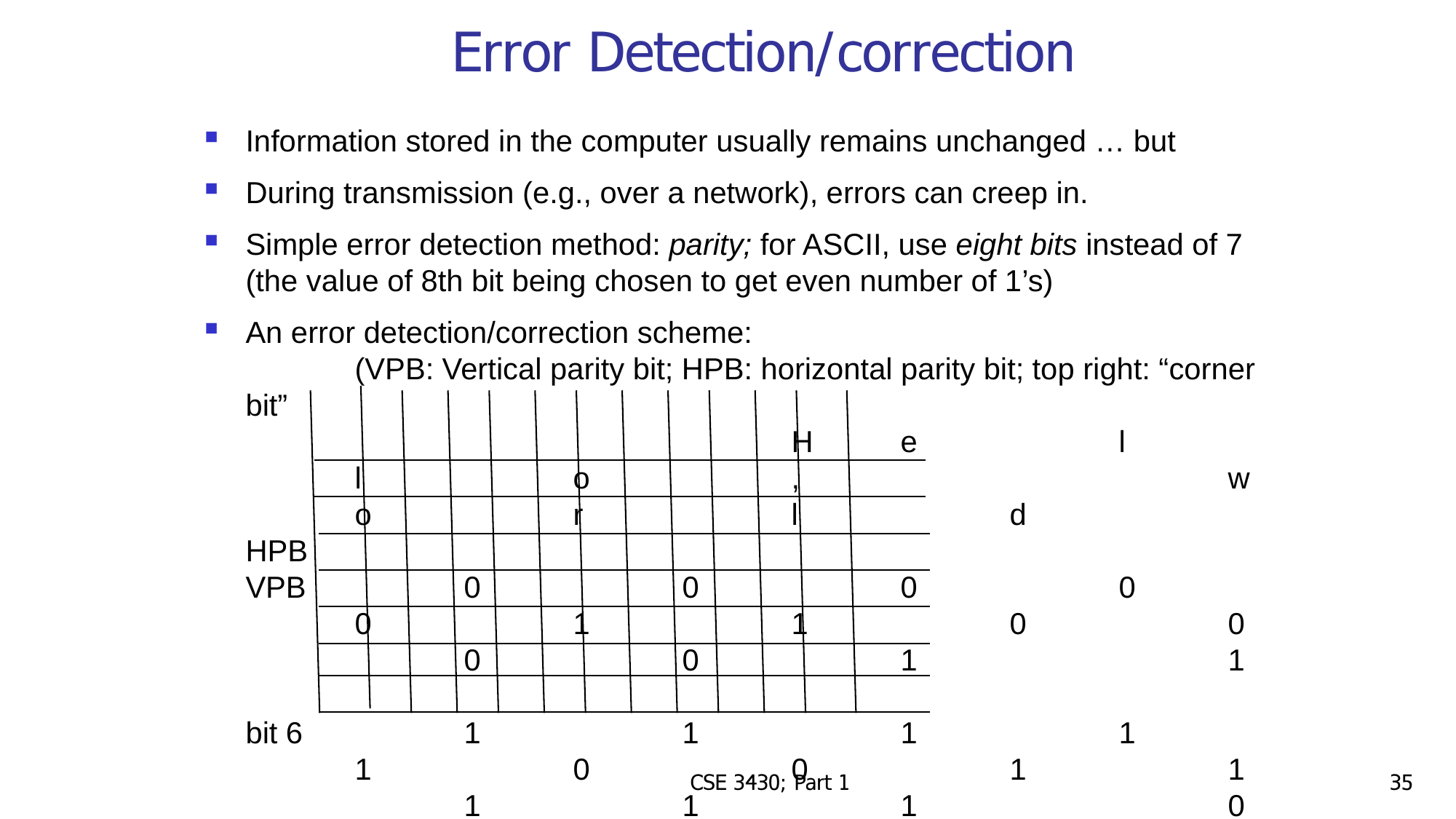

# Error Detection/correction
Information stored in the computer usually remains unchanged … but
During transmission (e.g., over a network), errors can creep in.
Simple error detection method: parity; for ASCII, use eight bits instead of 7
(the value of 8th bit being chosen to get even number of 1’s)
An error detection/correction scheme:
	(VPB: Vertical parity bit; HPB: horizontal parity bit; top right: “corner bit”
					H	e		l		l		o		,	 			w	o		r		l		d		HPB
VPB		0		0		0		0		0		1		1		0		0		0		0		1			1
bit 6		1		1		1		1		1		0		0		1		1		1		1		1			0
bit 5		0		1		1		1		1		1		1		1		1		1		1		1			1
bit 4		0		0		0		0		0		0		0		1		0		1		0		0			0
bit 3		1		0		1		1		1		1		0		0		1		0		1		0			1
bit 2		0		1		1		1		1		1		0		1		1		0		1		1			1
bit 1		0		0		0		0		1		0		0		1		1		1		0		0			0
bit 0		0		1		0		0		1		0		0		1		1		0		0		0			0

CSE 3430; Part 1
35